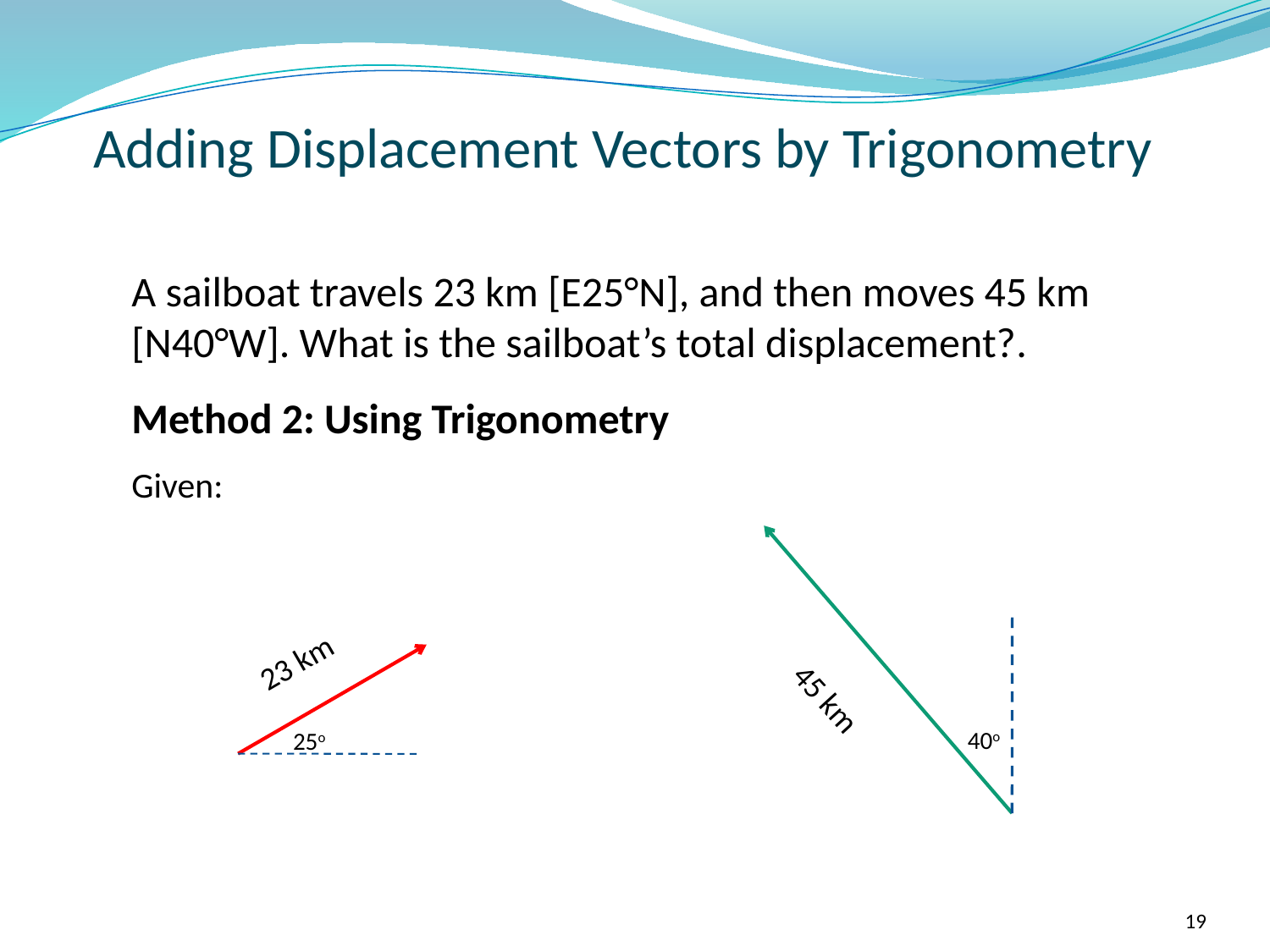

Adding Displacement Vectors by Trigonometry
A sailboat travels 23 km [E25°N], and then moves 45 km [N40°W]. What is the sailboat’s total displacement?.

Method 2: Using Trigonometry

Given:

23 km
45 km
40o
25o
19